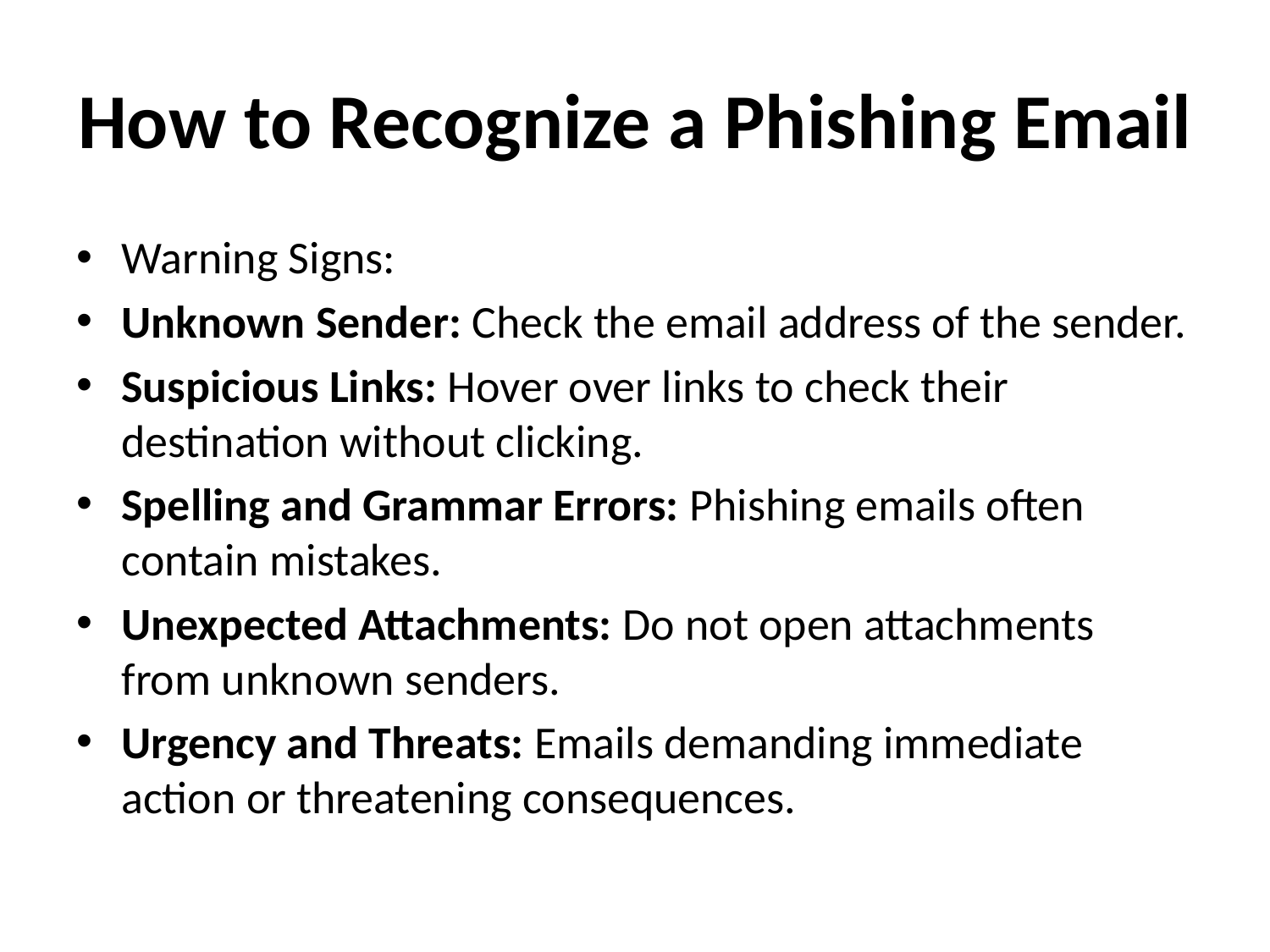

# How to Recognize a Phishing Email
Warning Signs:
Unknown Sender: Check the email address of the sender.
Suspicious Links: Hover over links to check their destination without clicking.
Spelling and Grammar Errors: Phishing emails often contain mistakes.
Unexpected Attachments: Do not open attachments from unknown senders.
Urgency and Threats: Emails demanding immediate action or threatening consequences.